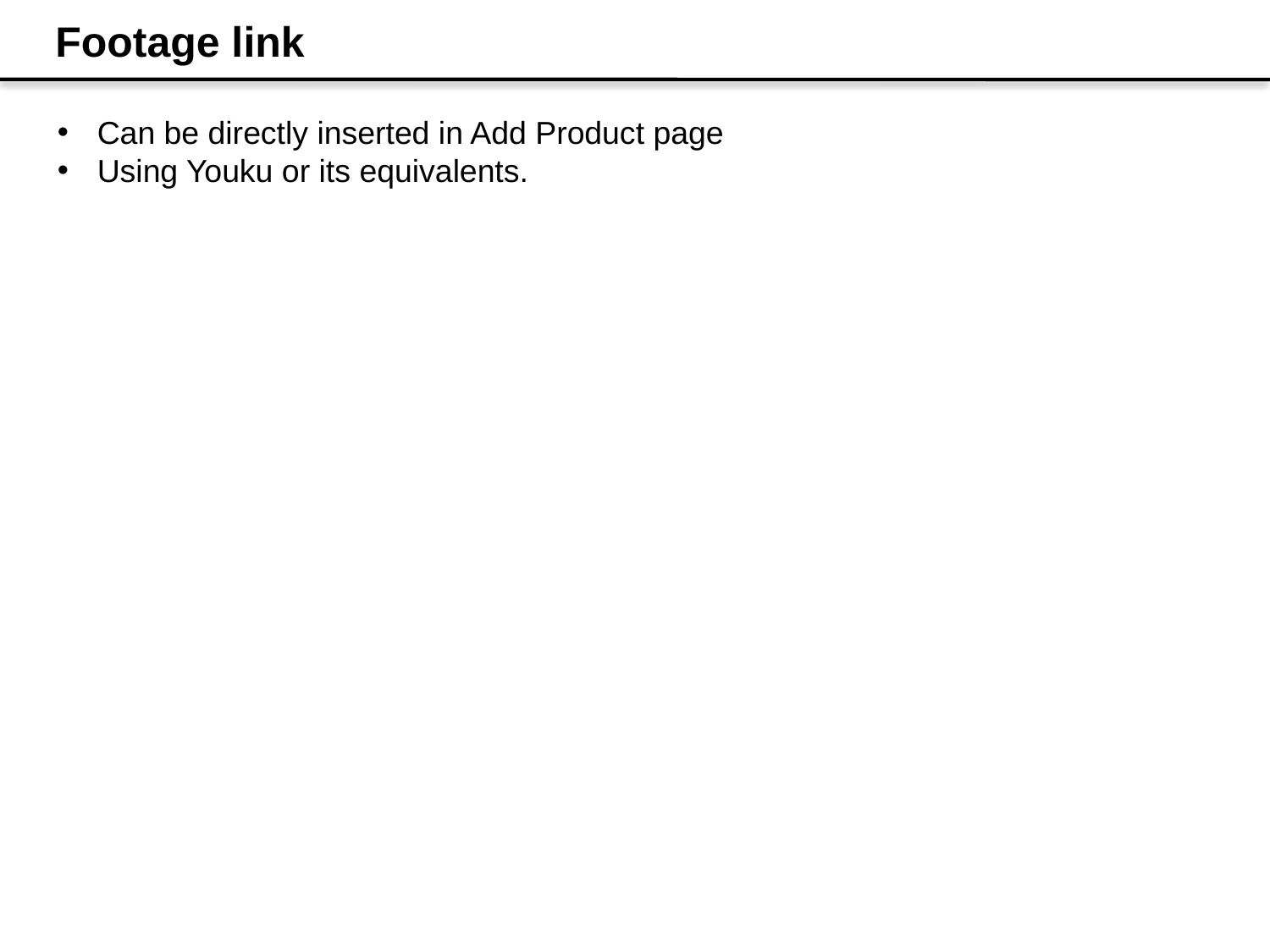

Footage link
Can be directly inserted in Add Product page
Using Youku or its equivalents.